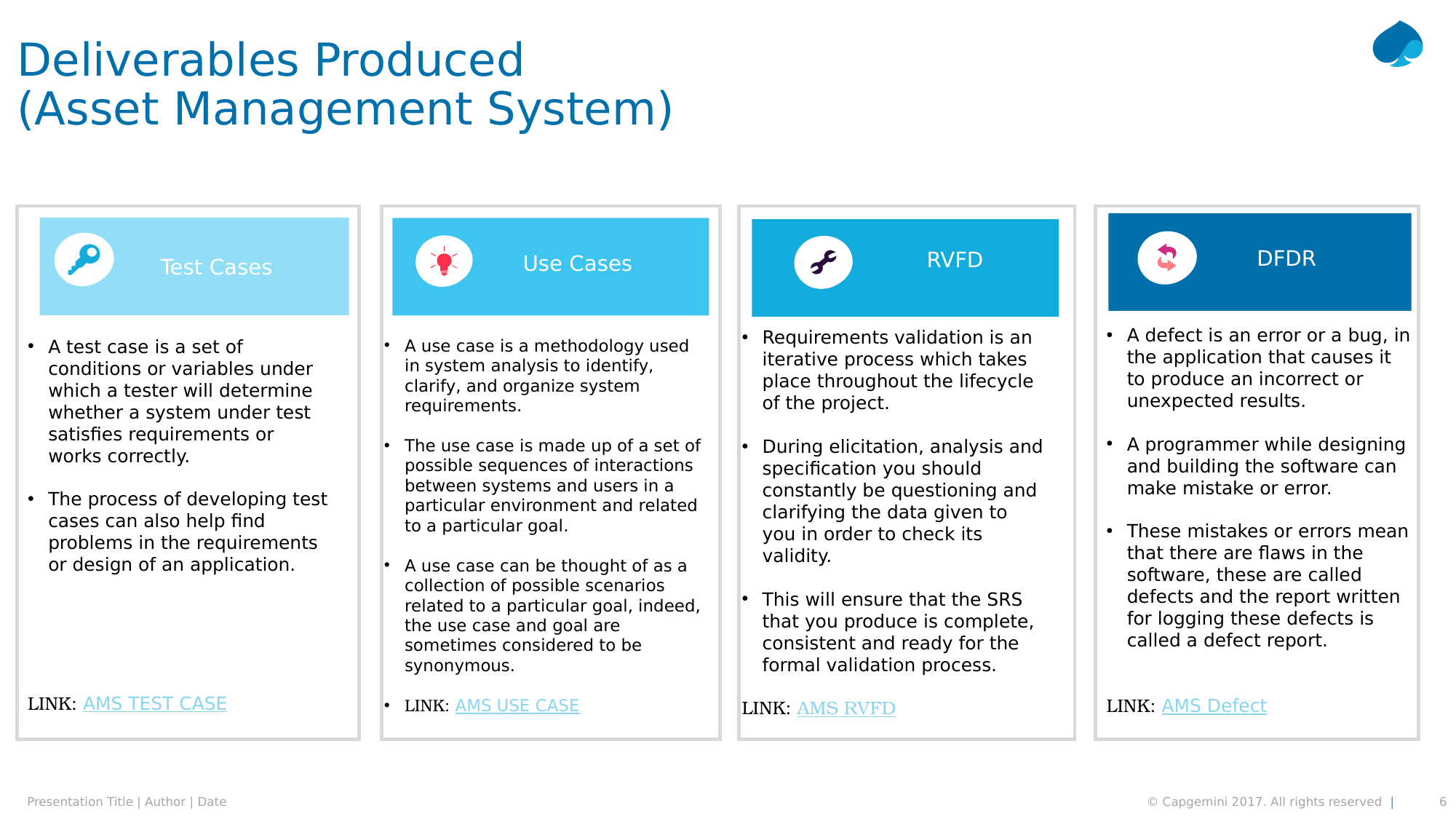

# Deliverables Produced (Asset Management System)

DFDR
RVFD
Use Cases
Test Cases
A defect is an error or a bug, in the application that causes it to produce an incorrect or unexpected results.

A programmer while designing and building the software can make mistake or error.

These mistakes or errors mean that there are flaws in the software, these are called defects and the report written for logging these defects is called a defect report.

LINK: AMS Defect

Requirements validation is an iterative process which takes place throughout the lifecycle of the project.

During elicitation, analysis and specification you should constantly be questioning and clarifying the data given to you in order to check its validity.

This will ensure that the SRS that you produce is complete, consistent and ready for the formal validation process.

LINK: AMS RVFD

A test case is a set of conditions or variables under which a tester will determine whether a system under test satisfies requirements or works correctly.

The process of developing test cases can also help find problems in the requirements or design of an application.

LINK: AMS TEST CASE
A use case is a methodology used in system analysis to identify, clarify, and organize system requirements.

The use case is made up of a set of possible sequences of interactions between systems and users in a particular environment and related to a particular goal.

A use case can be thought of as a collection of possible scenarios related to a particular goal, indeed, the use case and goal are sometimes considered to be synonymous.

LINK: AMS USE CASE